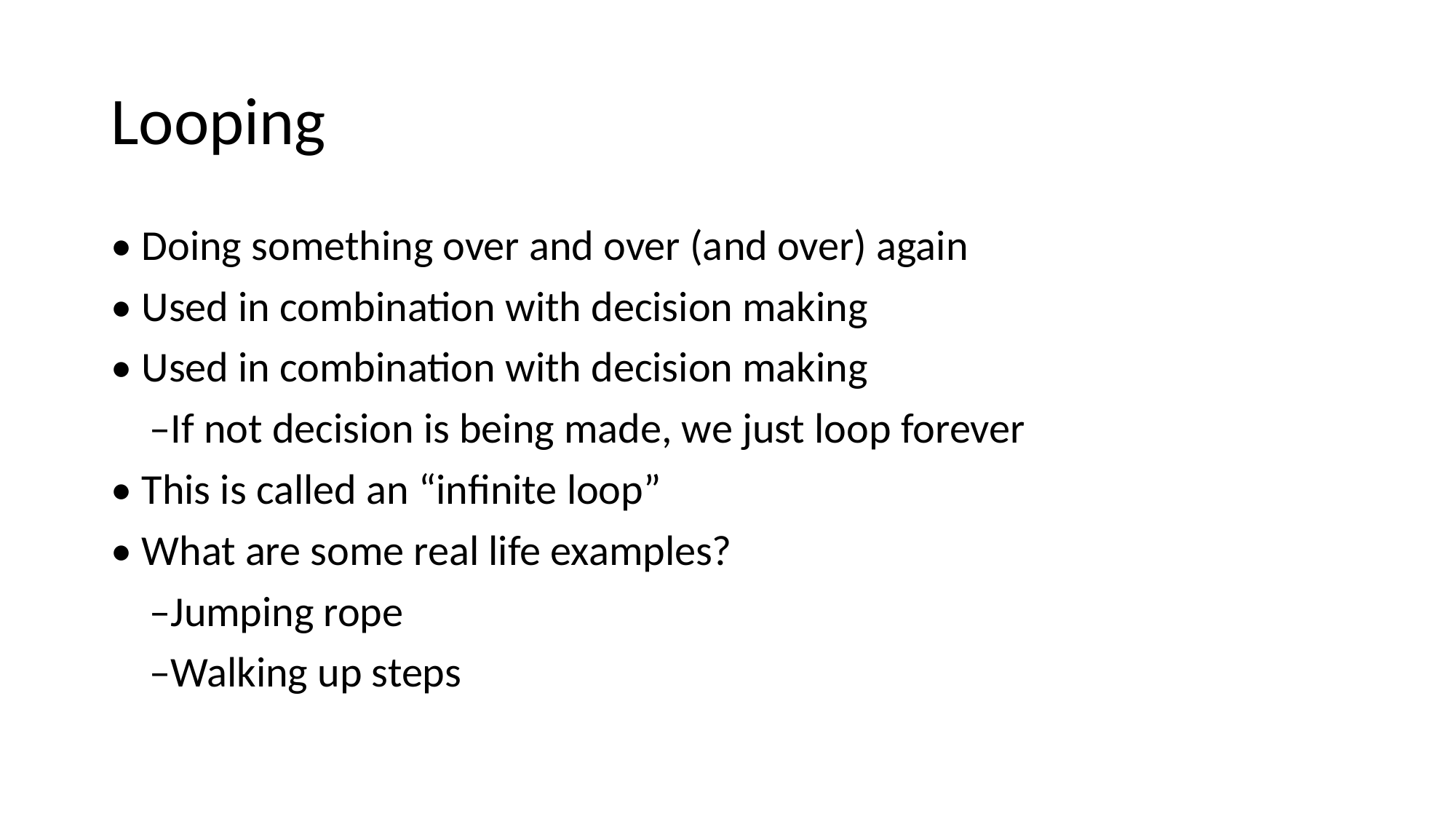

# Looping
• Doing something over and over (and over) again
• Used in combination with decision making
• Used in combination with decision making
    –If not decision is being made, we just loop forever
• This is called an “infinite loop”
• What are some real life examples?
    –Jumping rope
    –Walking up steps